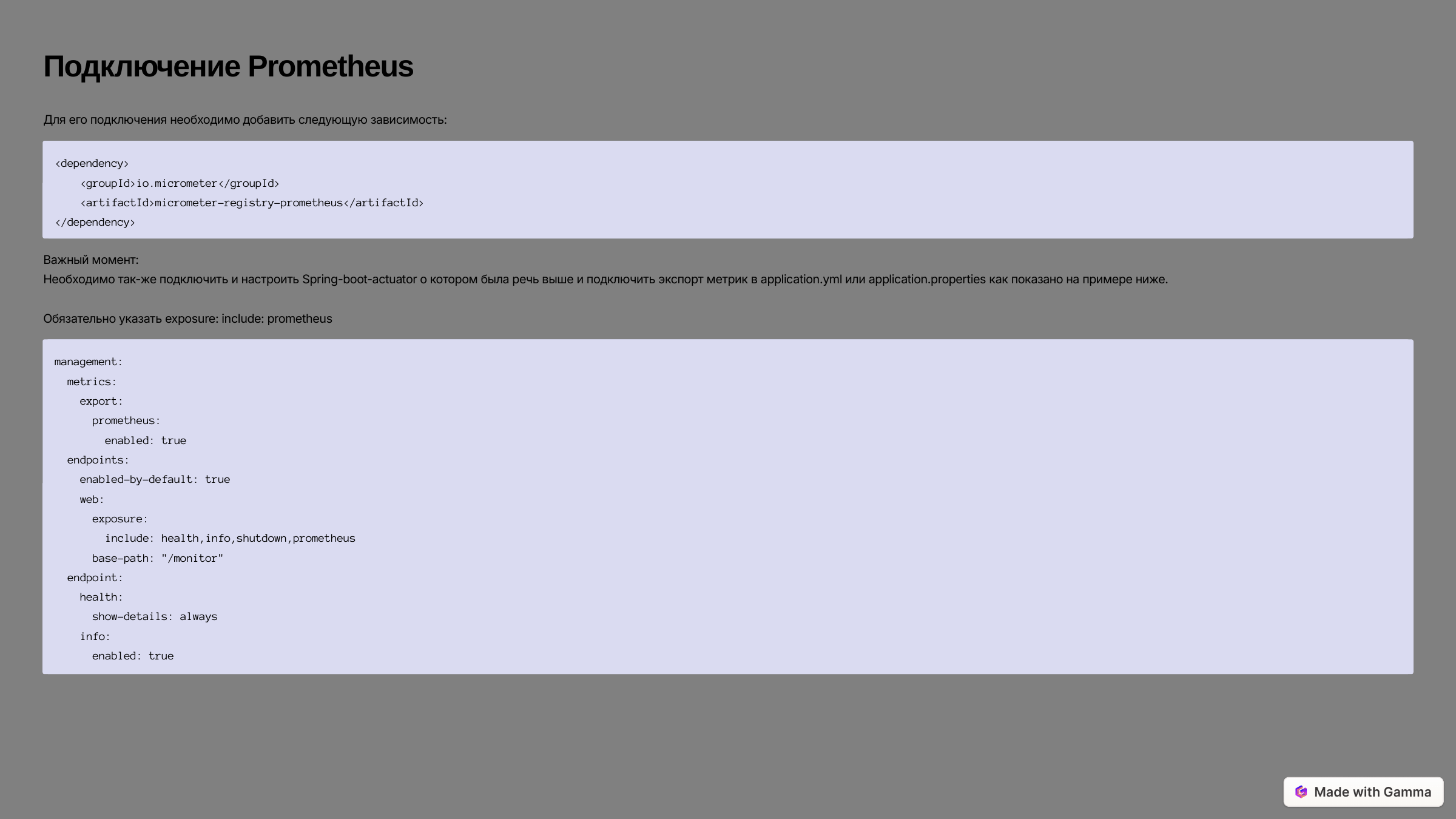

Подключение Prometheus
Для его подключения необходимо добавить следующую зависимость:

<dependency>
    <groupId>io.micrometer</groupId>
    <artifactId>micrometer-registry-prometheus</artifactId>
</dependency>
Важный момент:
Необходимо так-же подключить и настроить Spring-boot-actuator о котором была речь выше и подключить экспорт метрик в application.yml или application.properties как показано на примере ниже.
Обязательно указать exposure: include: prometheus

management:
  metrics:
    export:
      prometheus:
        enabled: true
  endpoints:
    enabled-by-default: true
    web:
      exposure:
        include: health,info,shutdown,prometheus
      base-path: "/monitor"
  endpoint:
    health:
      show-details: always
    info:
      enabled: true